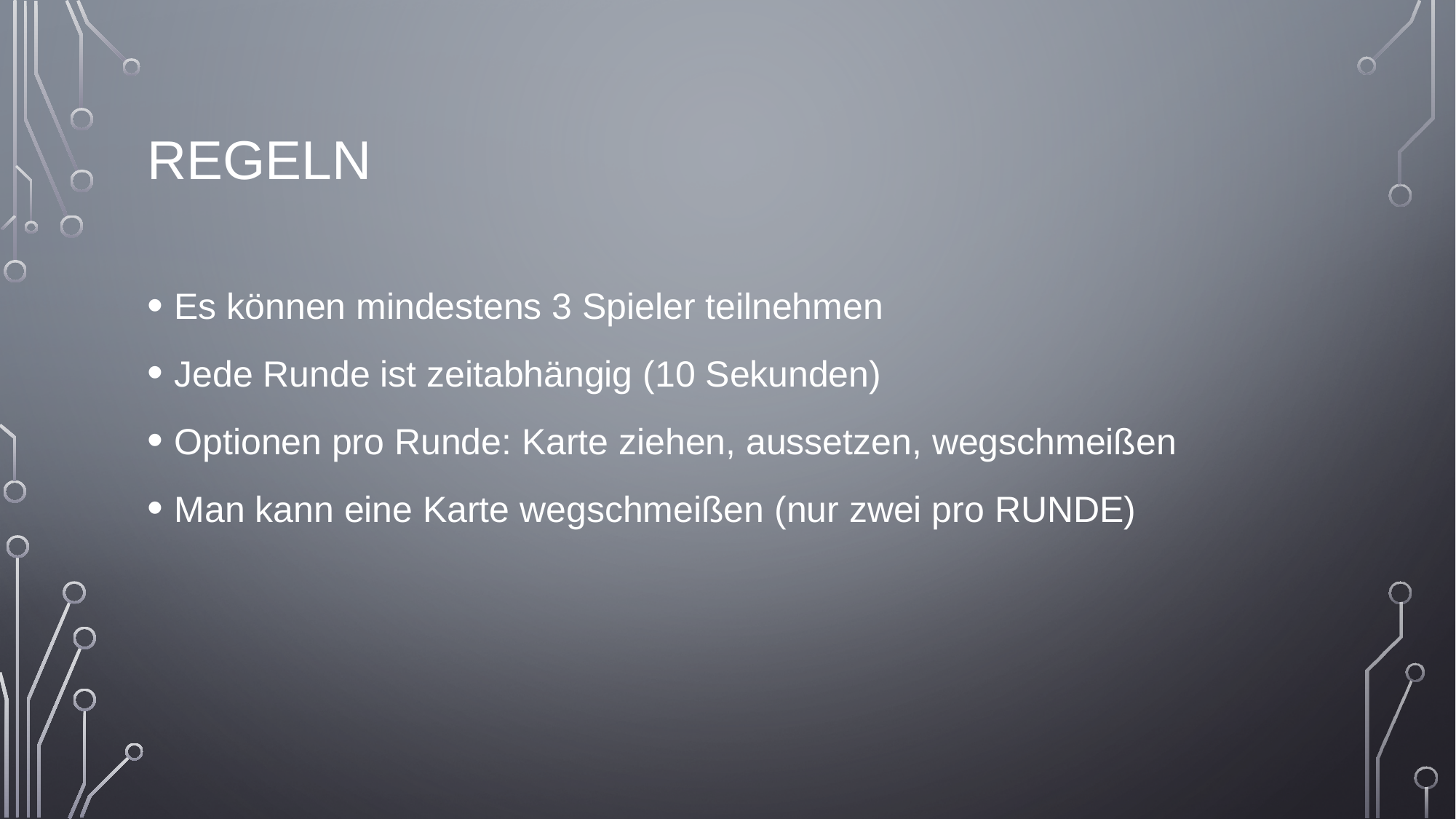

# regeln
Es können mindestens 3 Spieler teilnehmen
Jede Runde ist zeitabhängig (10 Sekunden)
Optionen pro Runde: Karte ziehen, aussetzen, wegschmeißen
Man kann eine Karte wegschmeißen (nur zwei pro RUNDE)